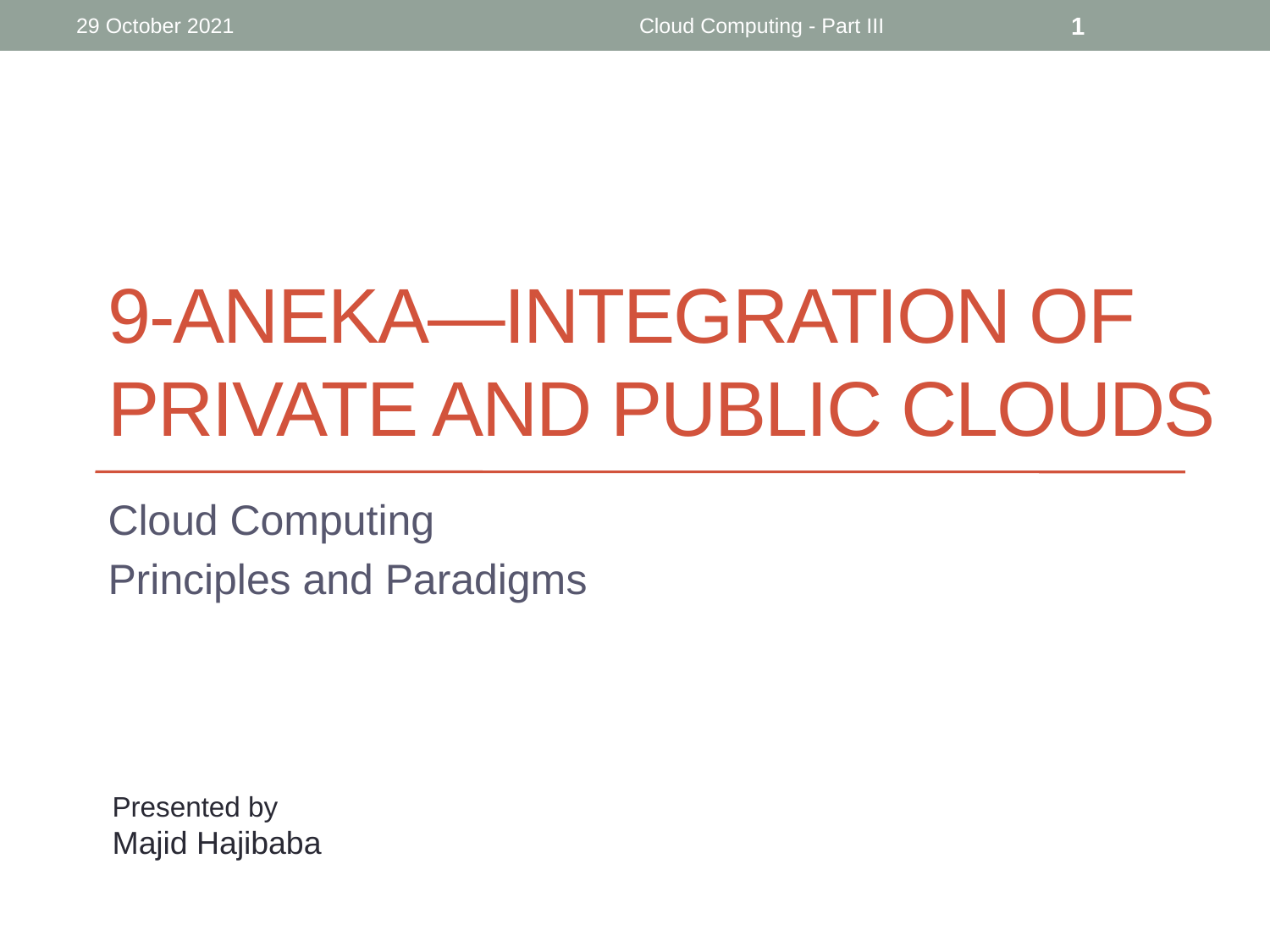

29 October 2021
Cloud Computing - Part III
1
# 9-ANEKA—INTEGRATION OF PRIVATE AND PUBLIC CLOUDS
Cloud Computing
Principles and Paradigms